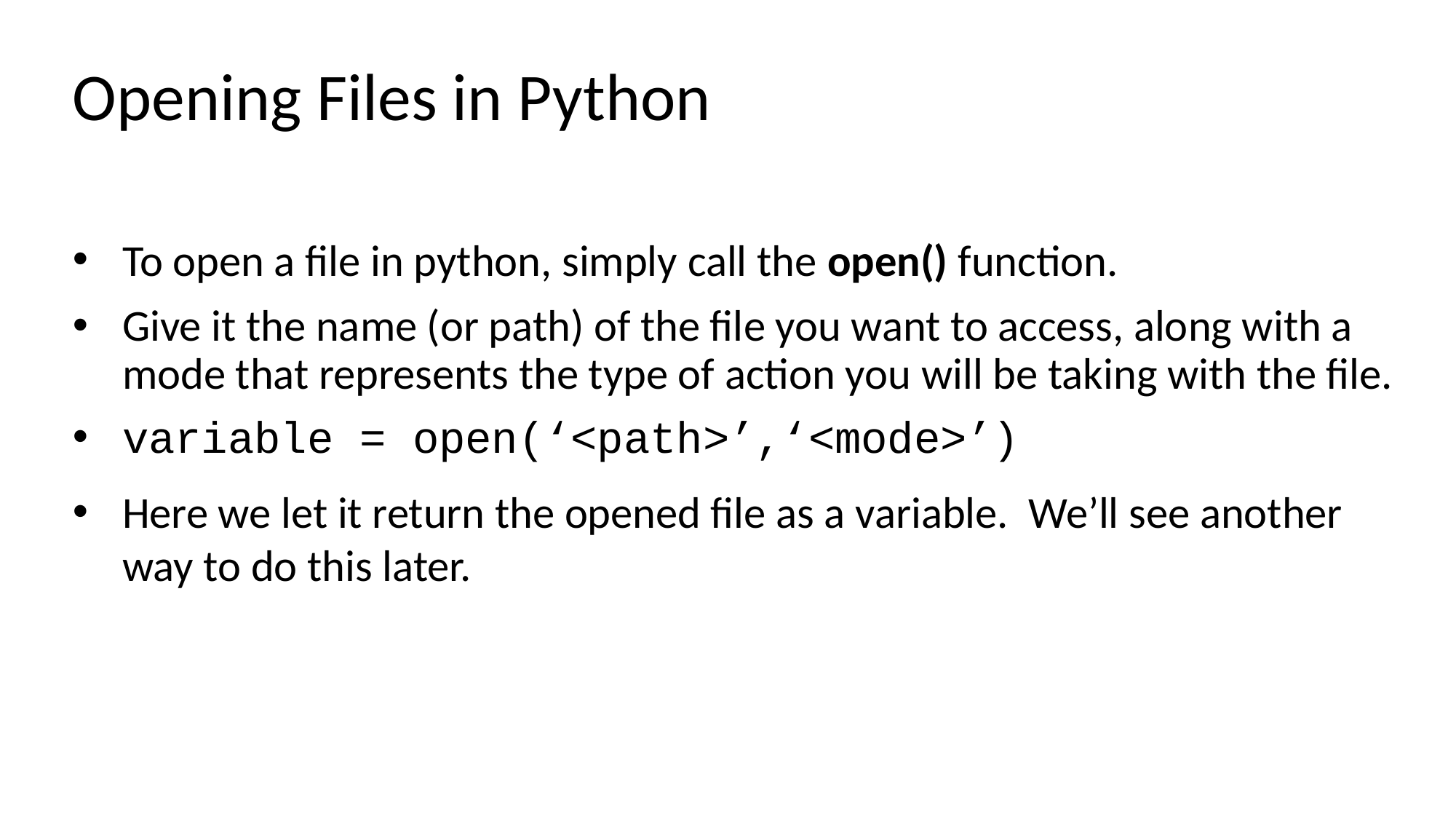

# Opening Files in Python
To open a file in python, simply call the open() function.
Give it the name (or path) of the file you want to access, along with a mode that represents the type of action you will be taking with the file.
variable = open(‘<path>’,‘<mode>’)
Here we let it return the opened file as a variable.  We’ll see another way to do this later.